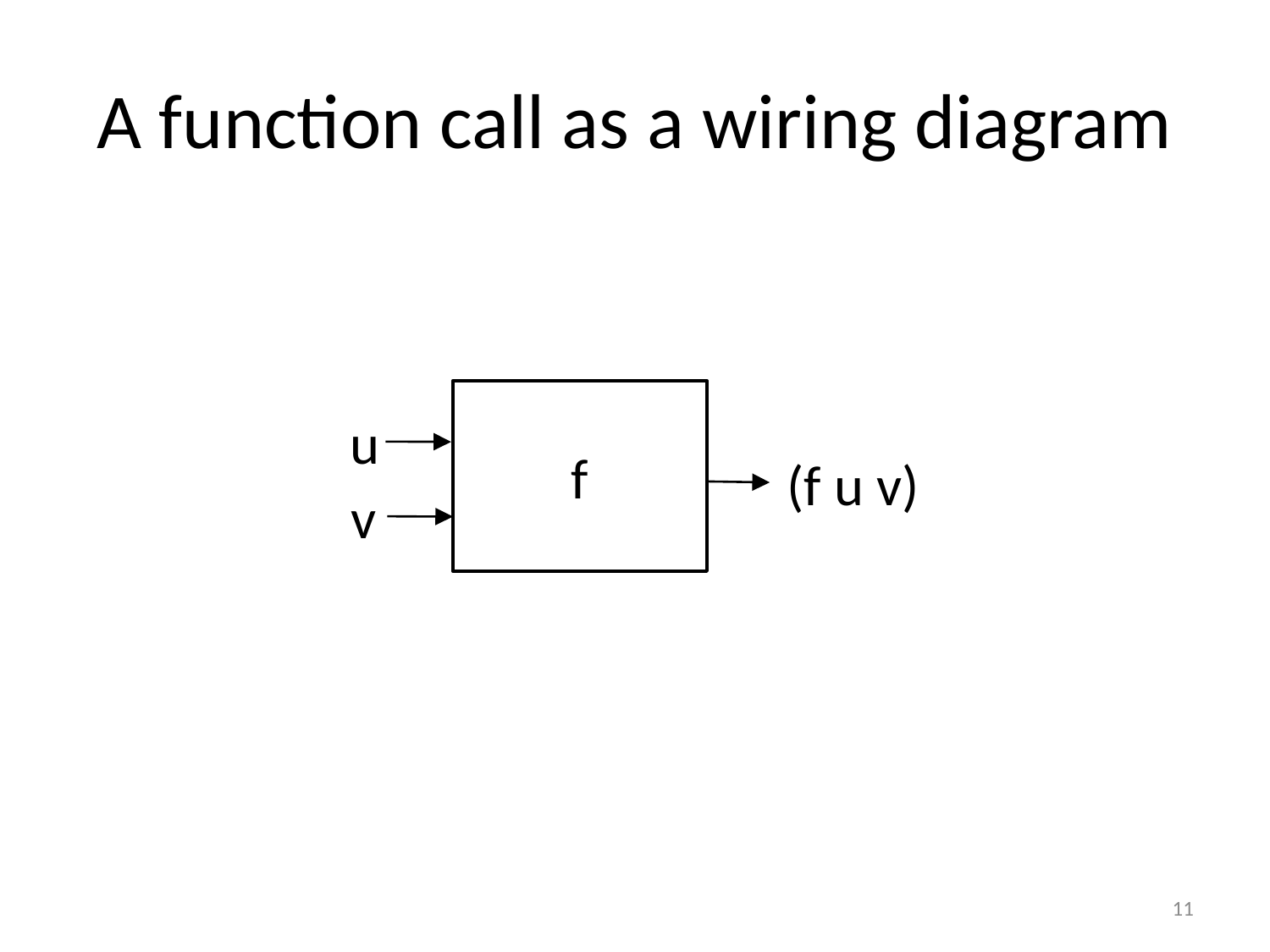

# A function call as a wiring diagram
f
u
(f u v)
v
11